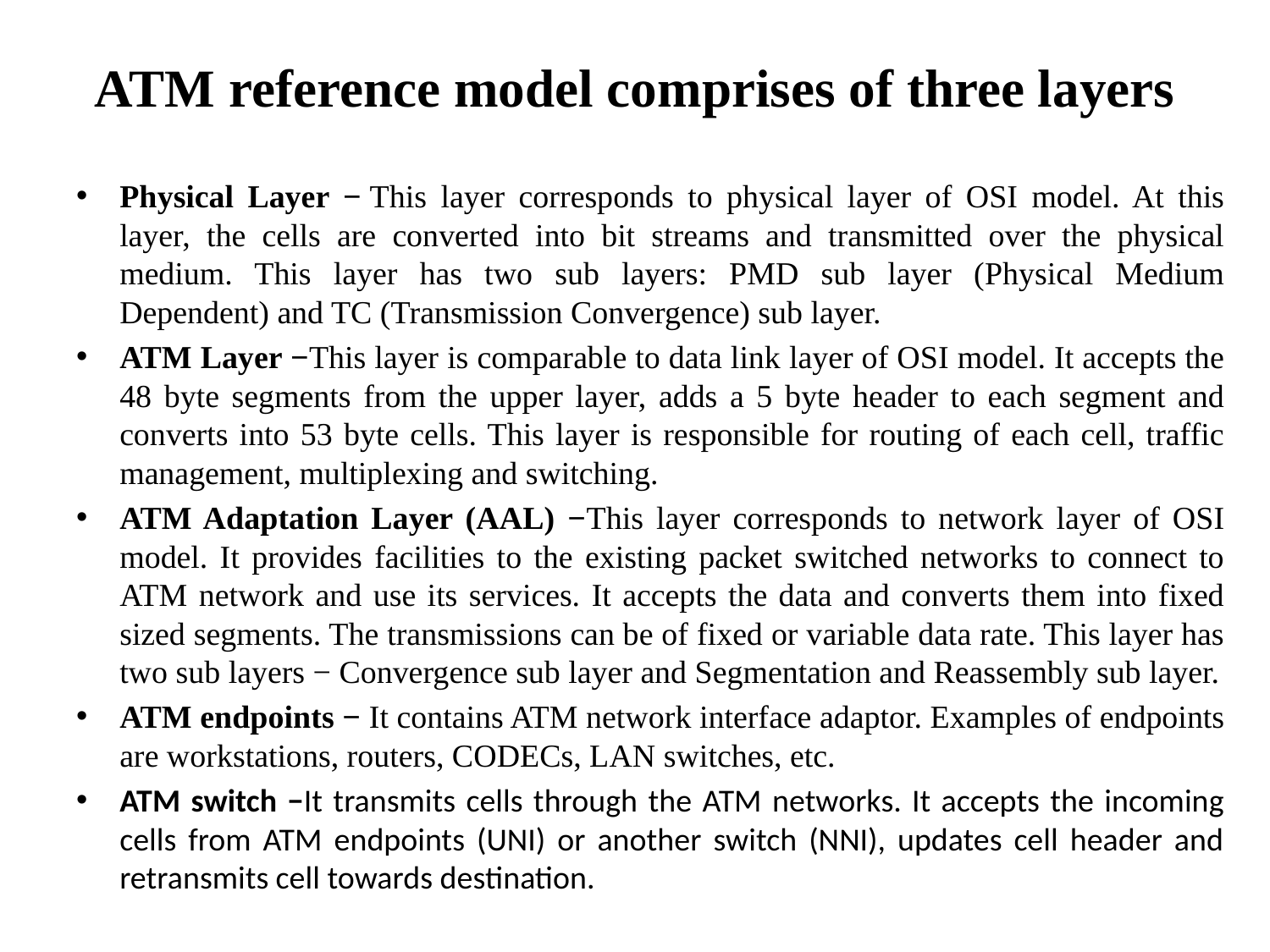

# ATM reference model comprises of three layers
Physical Layer − This layer corresponds to physical layer of OSI model. At this layer, the cells are converted into bit streams and transmitted over the physical medium. This layer has two sub layers: PMD sub layer (Physical Medium Dependent) and TC (Transmission Convergence) sub layer.
ATM Layer −This layer is comparable to data link layer of OSI model. It accepts the 48 byte segments from the upper layer, adds a 5 byte header to each segment and converts into 53 byte cells. This layer is responsible for routing of each cell, traffic management, multiplexing and switching.
ATM Adaptation Layer (AAL) −This layer corresponds to network layer of OSI model. It provides facilities to the existing packet switched networks to connect to ATM network and use its services. It accepts the data and converts them into fixed sized segments. The transmissions can be of fixed or variable data rate. This layer has two sub layers − Convergence sub layer and Segmentation and Reassembly sub layer.
ATM endpoints − It contains ATM network interface adaptor. Examples of endpoints are workstations, routers, CODECs, LAN switches, etc.
ATM switch −It transmits cells through the ATM networks. It accepts the incoming cells from ATM endpoints (UNI) or another switch (NNI), updates cell header and retransmits cell towards destination.